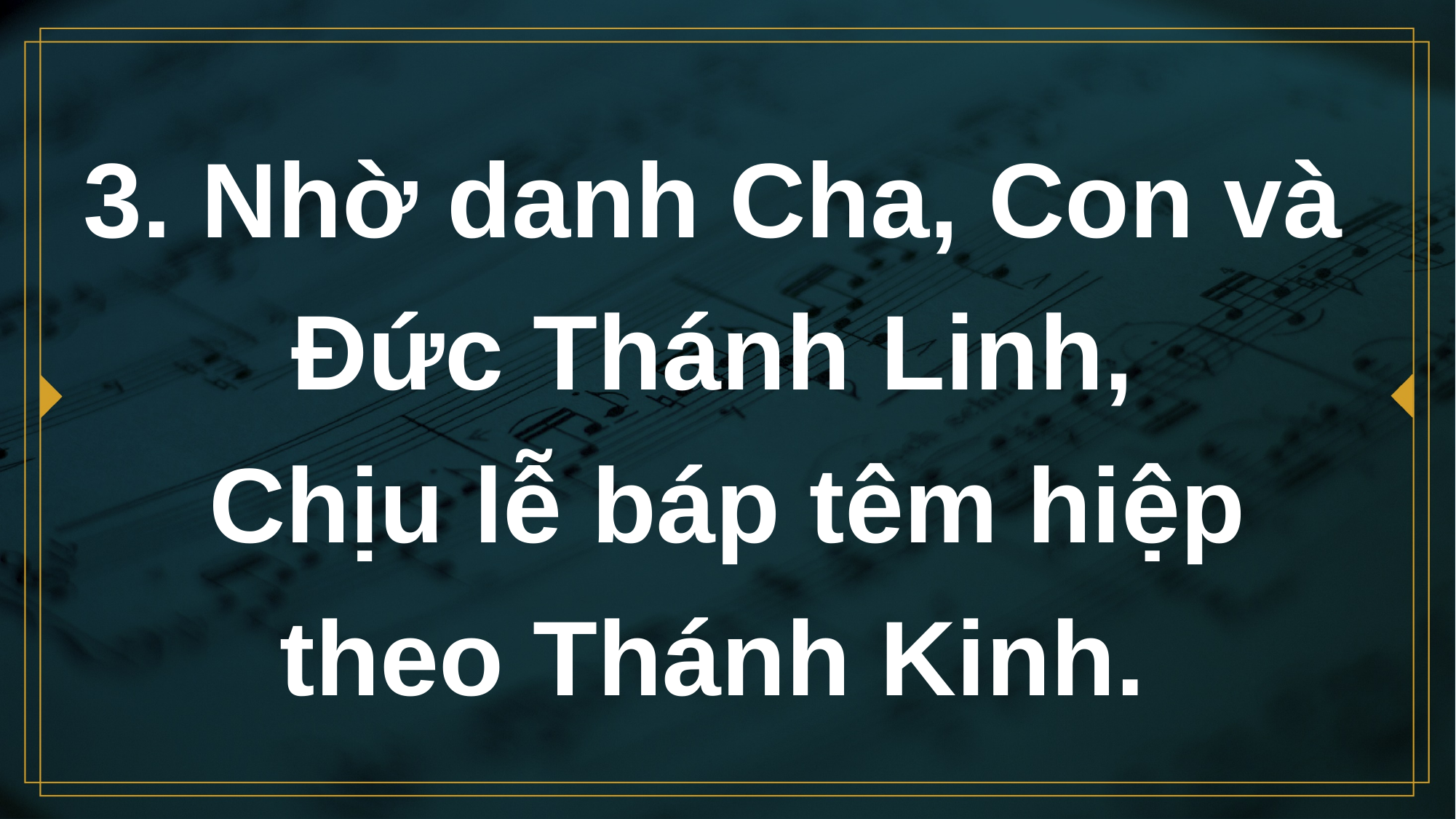

# 3. Nhờ danh Cha, Con và Đức Thánh Linh, Chịu lễ báp têm hiệp theo Thánh Kinh.